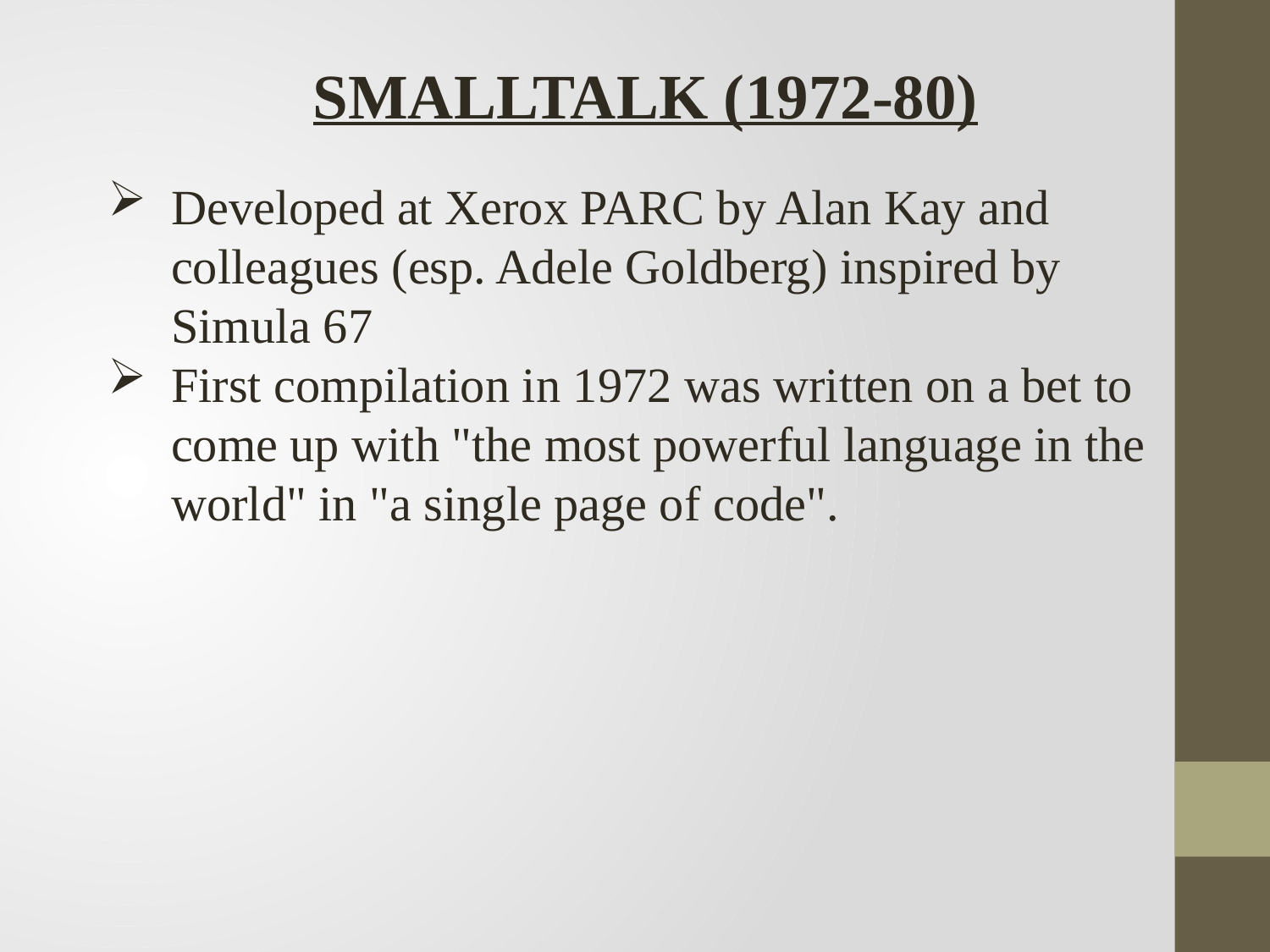

SMALLTALK (1972-80)

Developed at Xerox PARC by Alan Kay and colleagues (esp. Adele Goldberg) inspired by Simula 67
First compilation in 1972 was written on a bet to come up with "the most powerful language in the world" in "a single page of code".